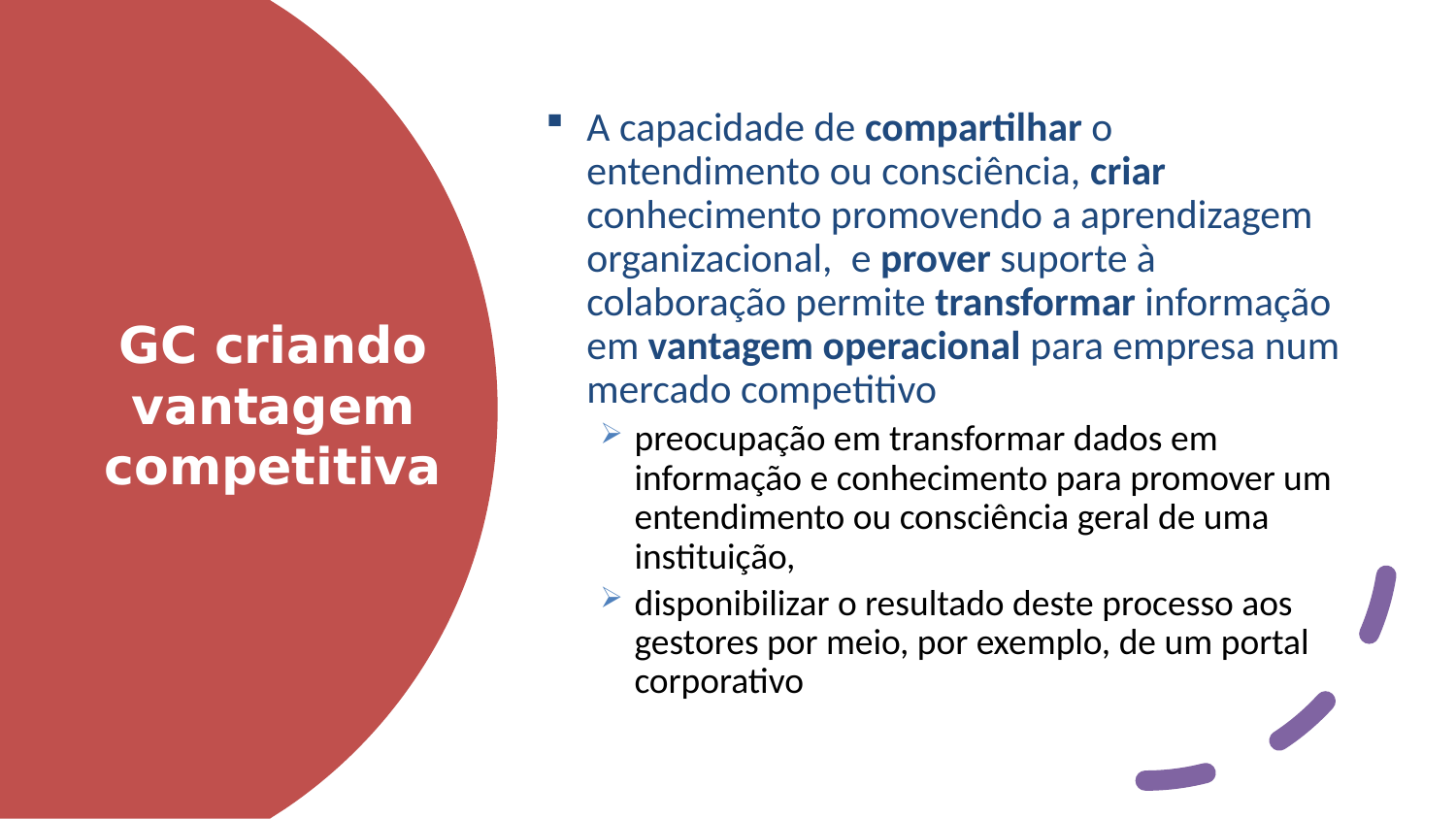

A capacidade de compartilhar o entendimento ou consciência, criar conhecimento promovendo a aprendizagem organizacional,  e prover suporte à colaboração permite transformar informação em vantagem operacional para empresa num mercado competitivo
preocupação em transformar dados em informação e conhecimento para promover um entendimento ou consciência geral de uma instituição,
disponibilizar o resultado deste processo aos gestores por meio, por exemplo, de um portal corporativo
# GC criando vantagem competitiva